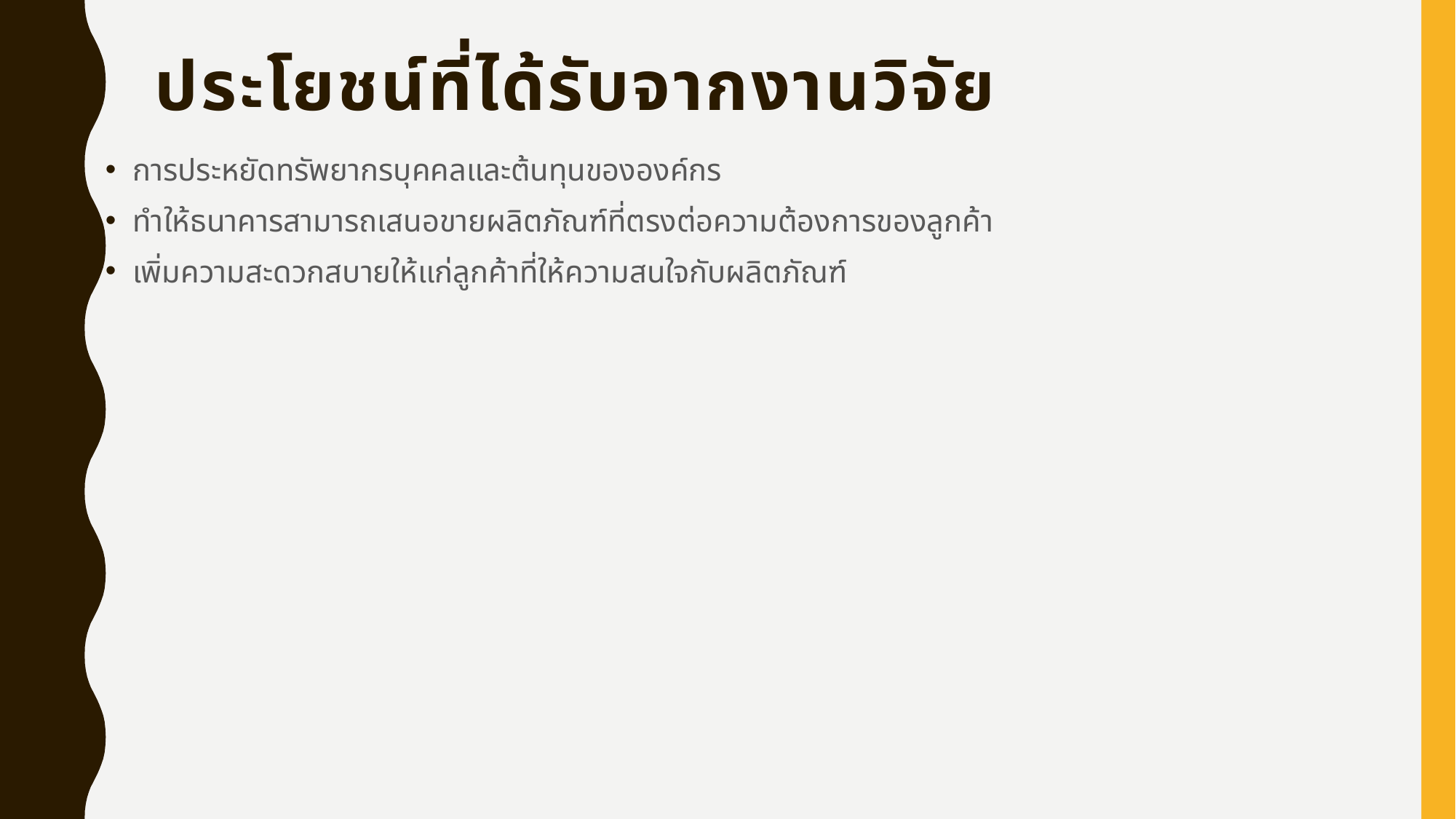

# ประโยชน์ที่ได้รับจากงานวิจัย
การประหยัดทรัพยากรบุคคลและต้นทุนขององค์กร
ทำให้ธนาคารสามารถเสนอขายผลิตภัณฑ์ที่ตรงต่อความต้องการของลูกค้า
เพิ่มความสะดวกสบายให้แก่ลูกค้าที่ให้ความสนใจกับผลิตภัณฑ์